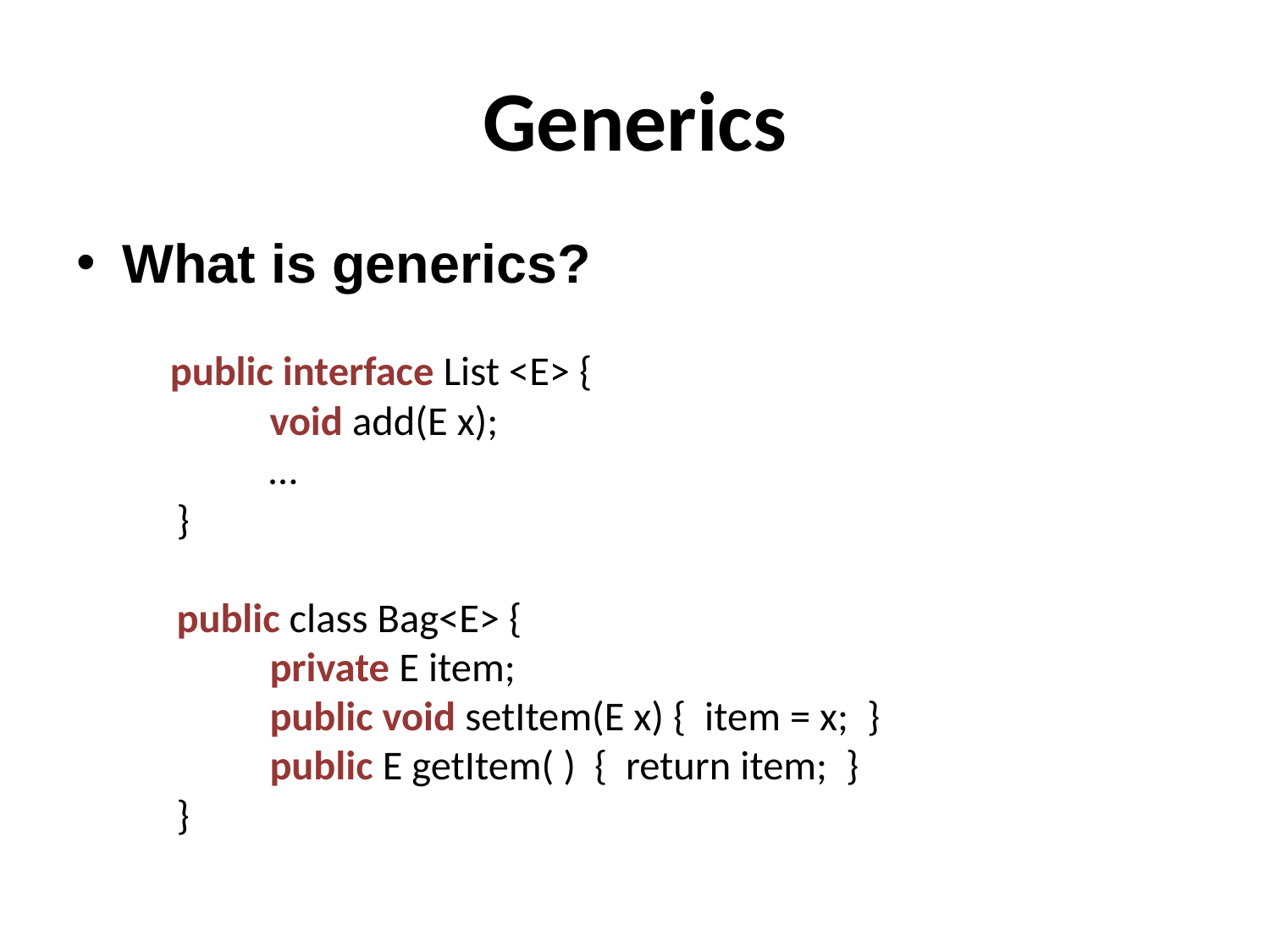

# Generics
What is generics?

   public interface List <E> {
               void add(E x);
               …
     }

     public class Bag<E> {
               private E item;
               public void setItem(E x) {  item = x;  }
               public E getItem( )  {  return item;  }
     }